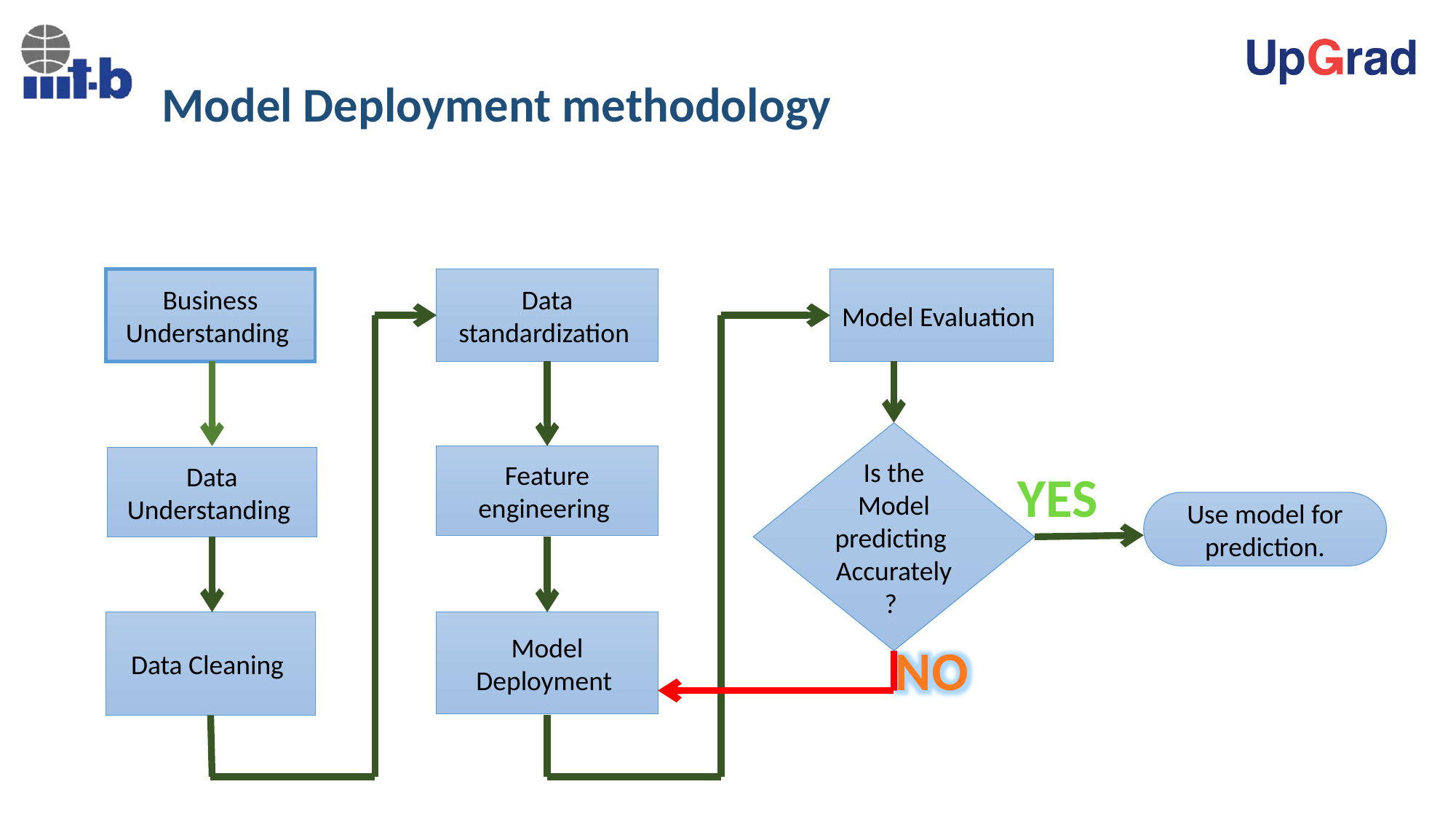

# Model Deployment methodology
Business Understanding
Model Evaluation
Data standardization
Is the Model predicting
Accurately ?
YES
Feature engineering
Data Understanding
Use model for prediction.
NO
Data Cleaning
Model Deployment